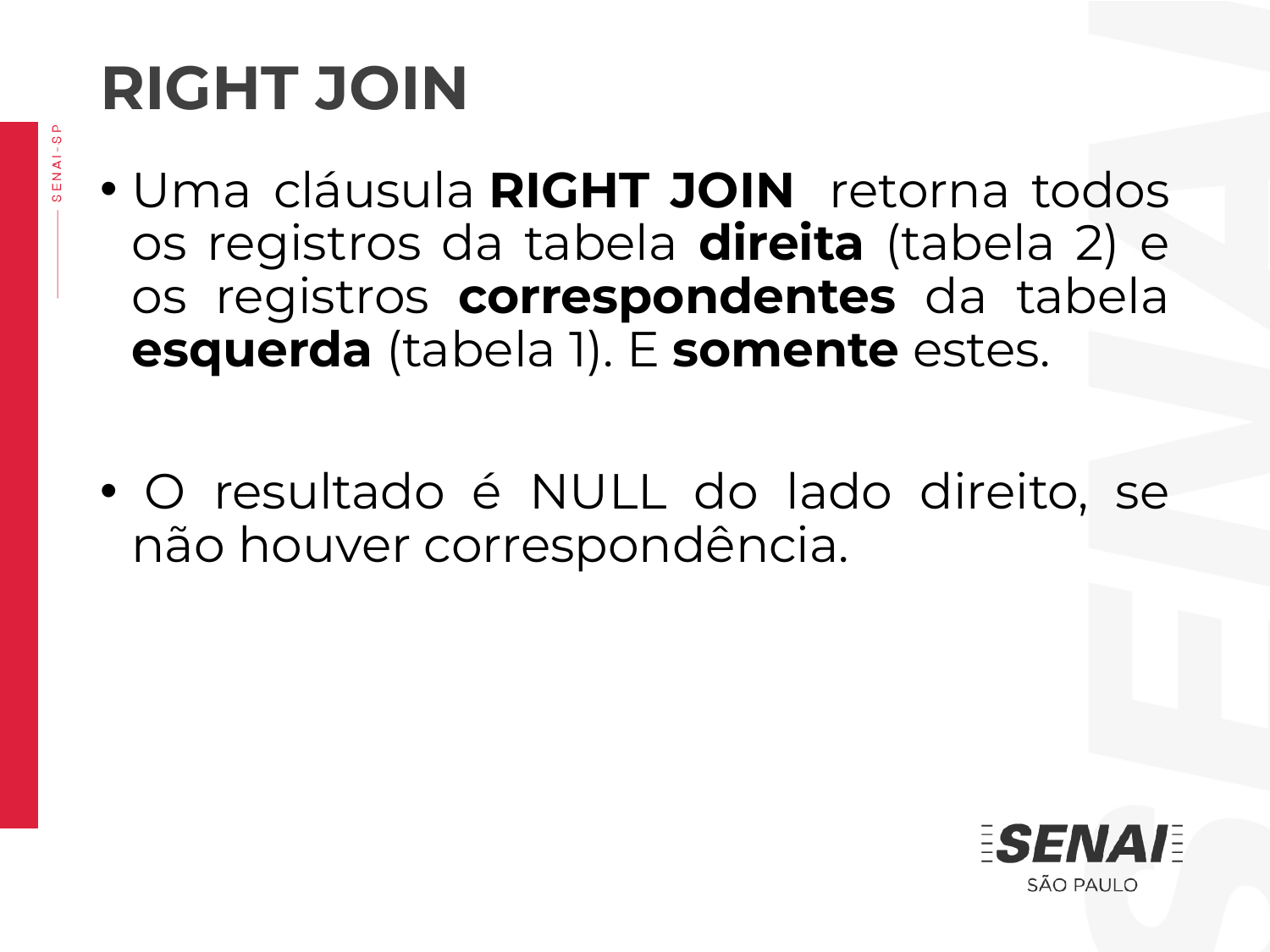

RIGHT JOIN
Uma cláusula RIGHT JOIN  retorna todos os registros da tabela direita (tabela 2) e os registros correspondentes da tabela esquerda (tabela 1). E somente estes.

 O resultado é NULL do lado direito, se não houver correspondência.